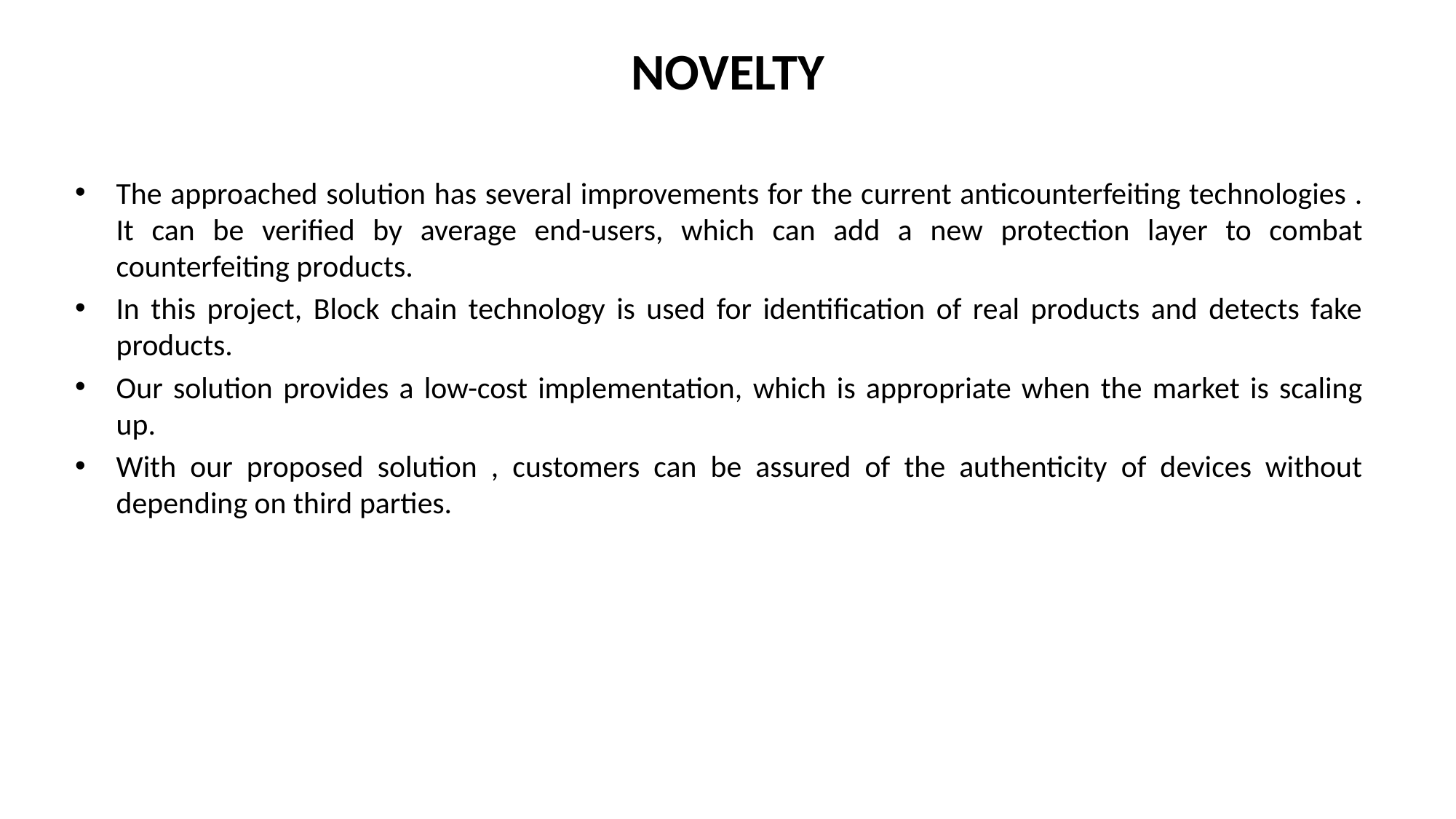

# NOVELTY
The approached solution has several improvements for the current anticounterfeiting technologies . It can be verified by average end-users, which can add a new protection layer to combat counterfeiting products.
In this project, Block chain technology is used for identification of real products and detects fake products.
Our solution provides a low-cost implementation, which is appropriate when the market is scaling up.
With our proposed solution , customers can be assured of the authenticity of devices without depending on third parties.